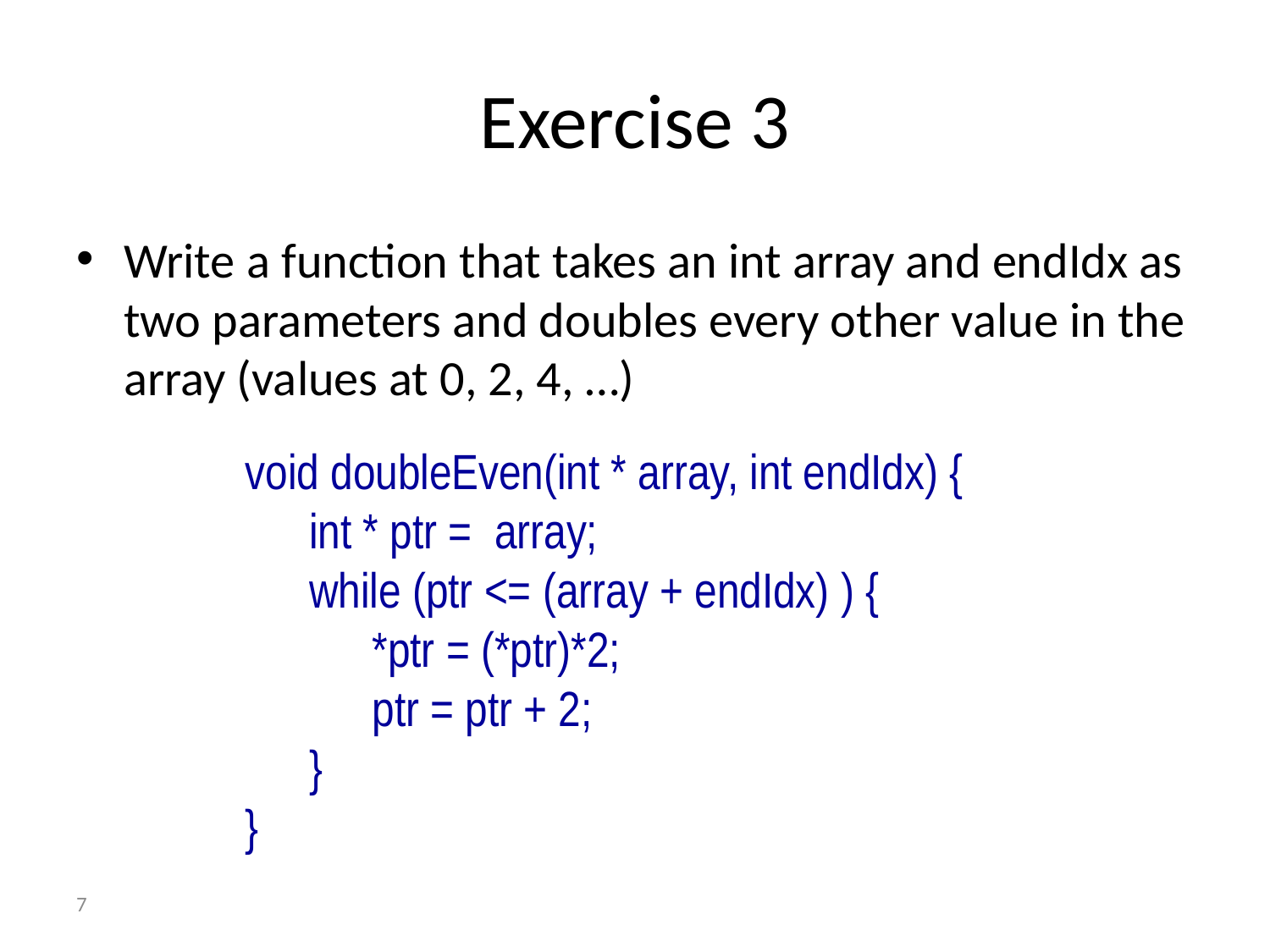

# Exercise 3
Write a function that takes an int array and endIdx as two parameters and doubles every other value in the array (values at 0, 2, 4, …)

void doubleEven(int * array, int endIdx) {
	int * ptr =  array;
	while (ptr <= (array + endIdx) ) {
		*ptr = (*ptr)*2;
		ptr = ptr + 2;
	}
}
7